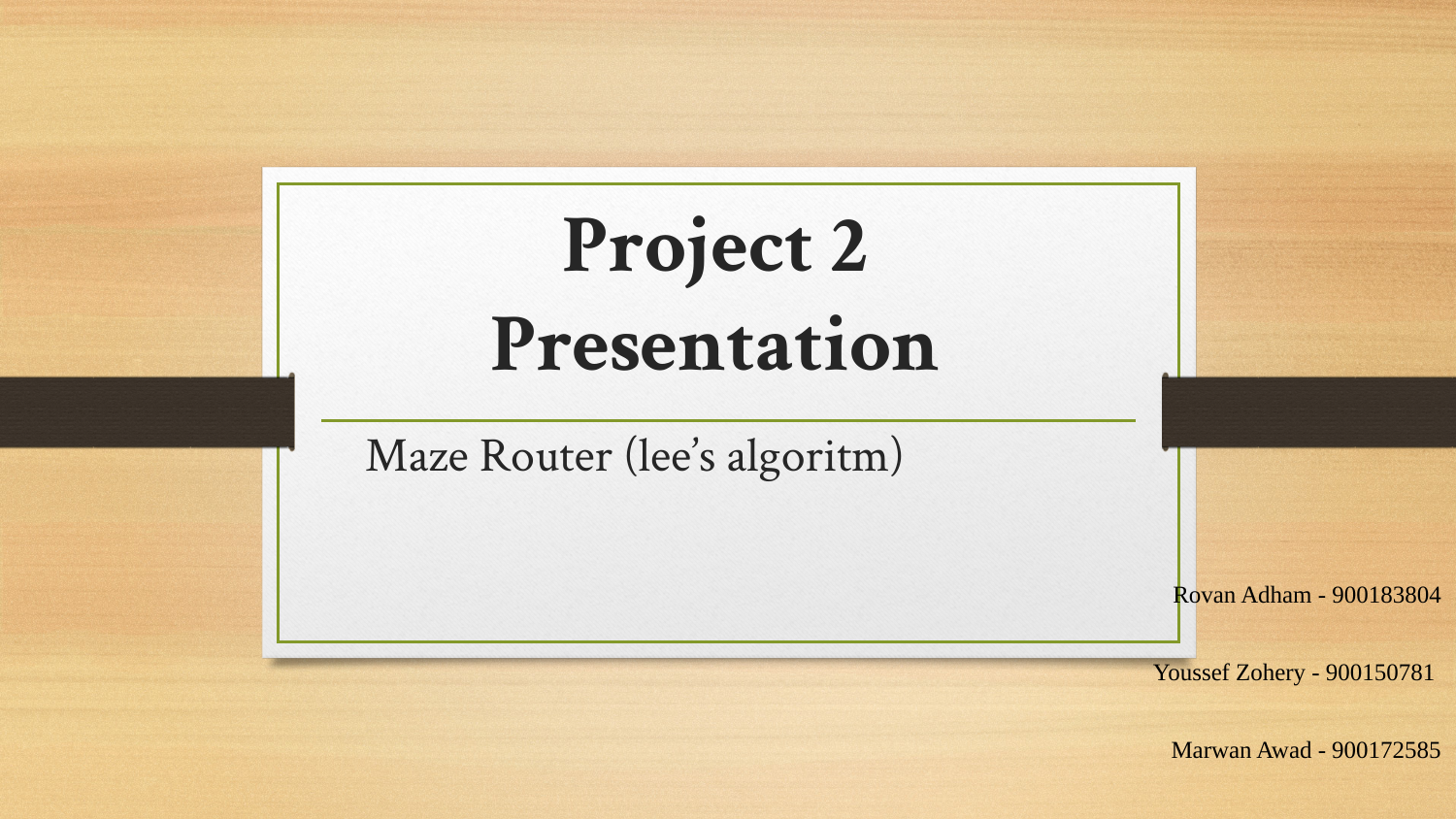

# Project 2
Presentation
  Maze Router (lee’s algoritm)

Rovan Adham - 900183804
Youssef Zohery - 900150781
Marwan Awad - 900172585